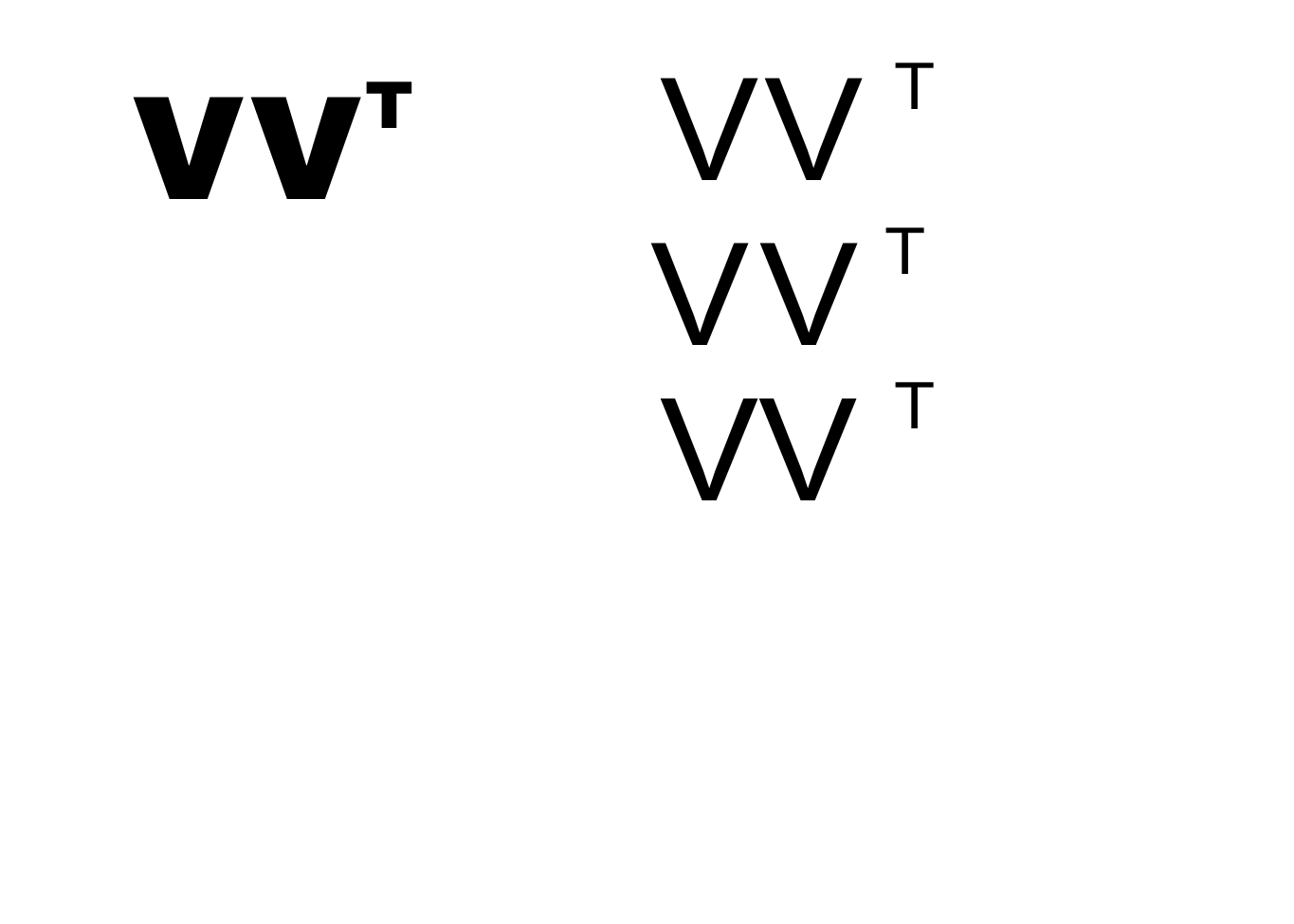

V V
T
V V
T
V V
T
VV
T